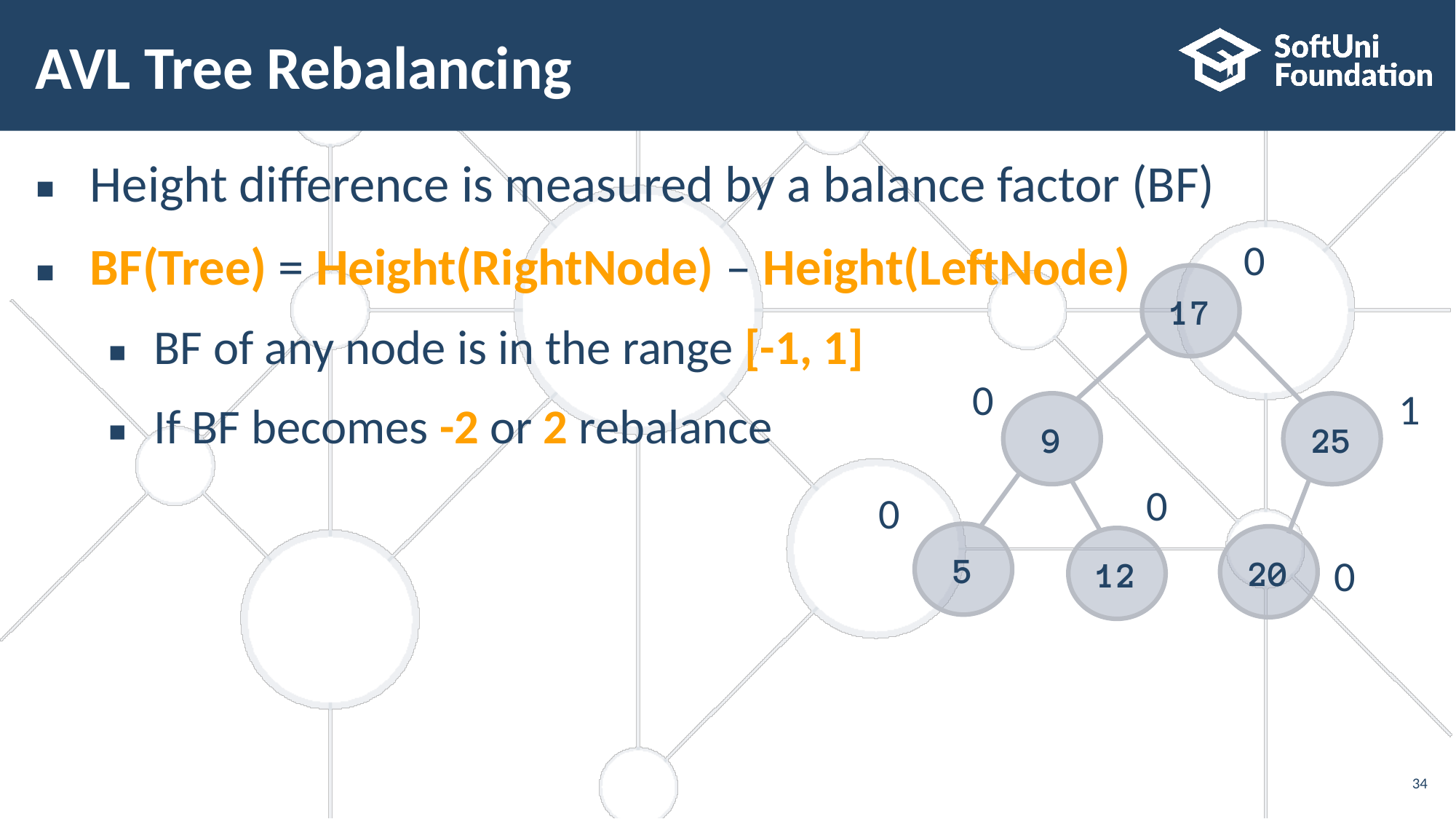

# AVL Tree Rebalancing
Height difference is measured by a balance factor (BF)
BF(Tree) = Height(RightNode) – Height(LeftNode)
BF of any node is in the range [-1, 1]
If BF becomes -2 or 2 rebalance
0
17
9
25
5
20
12
0
1
0
0
0
34